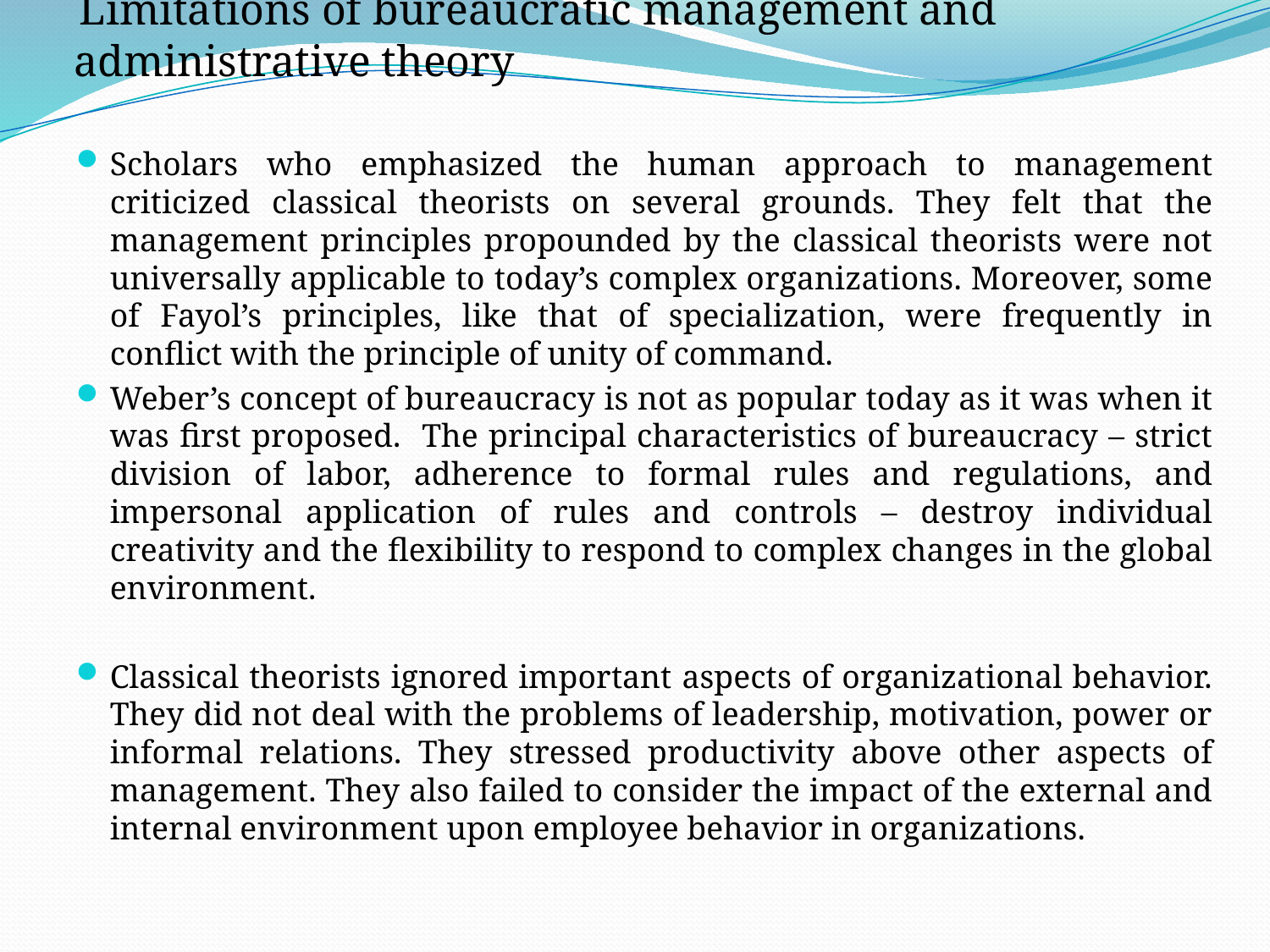

Limitations of bureaucratic management and administrative theory
Scholars who emphasized the human approach to management criticized classical theorists on several grounds. They felt that the management principles propounded by the classical theorists were not universally applicable to today’s complex organizations. Moreover, some of Fayol’s principles, like that of specialization, were frequently in conflict with the principle of unity of command.
Weber’s concept of bureaucracy is not as popular today as it was when it was first proposed.  The principal characteristics of bureaucracy – strict division of labor, adherence to formal rules and regulations, and impersonal application of rules and controls – destroy individual creativity and the flexibility to respond to complex changes in the global environment.

Classical theorists ignored important aspects of organizational behavior. They did not deal with the problems of leadership, motivation, power or informal relations. They stressed productivity above other aspects of management. They also failed to consider the impact of the external and internal environment upon employee behavior in organizations.